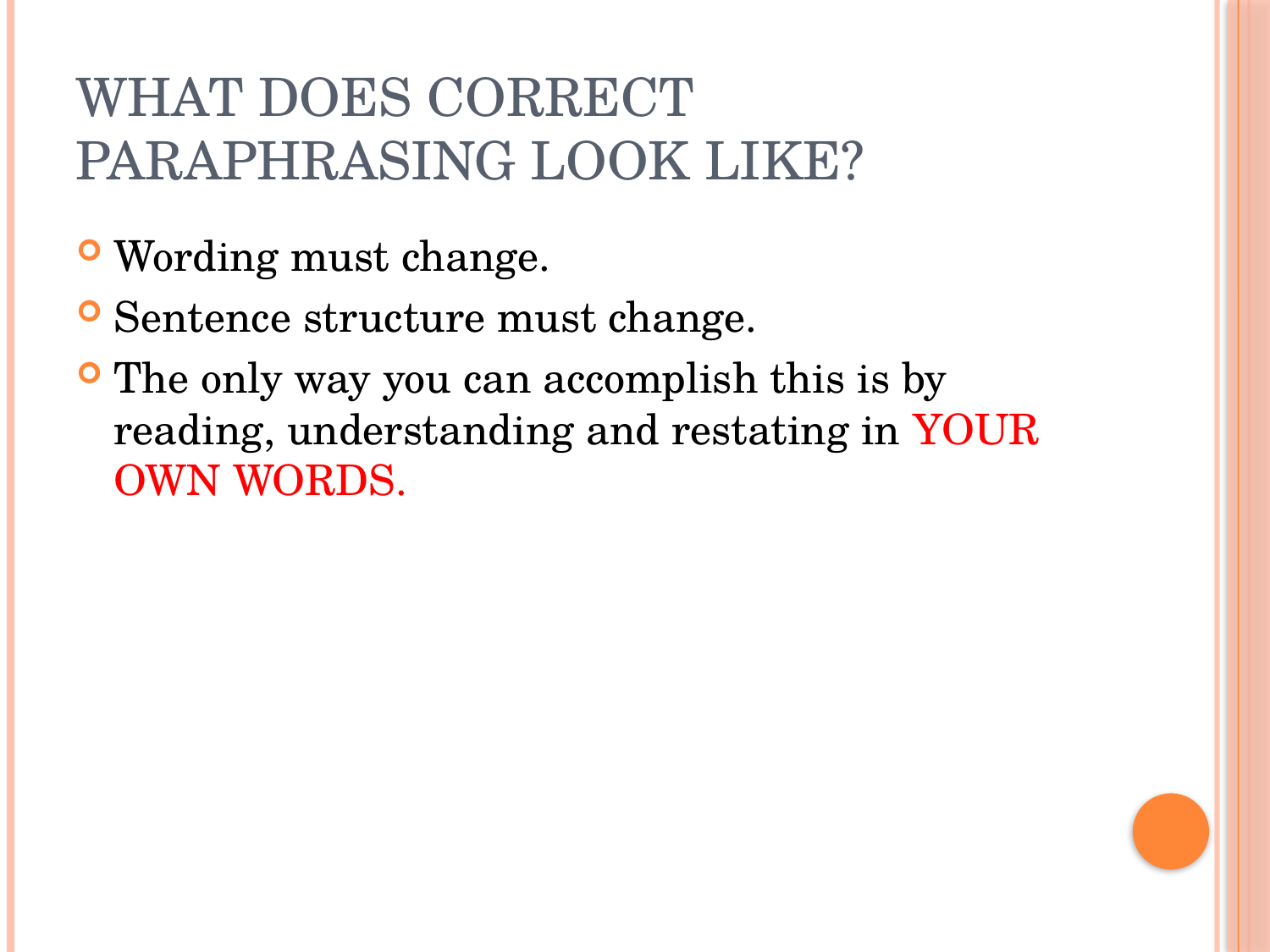

# What does correct paraphrasing look like?
Wording must change.
Sentence structure must change.
The only way you can accomplish this is by reading, understanding and restating in YOUR OWN WORDS.